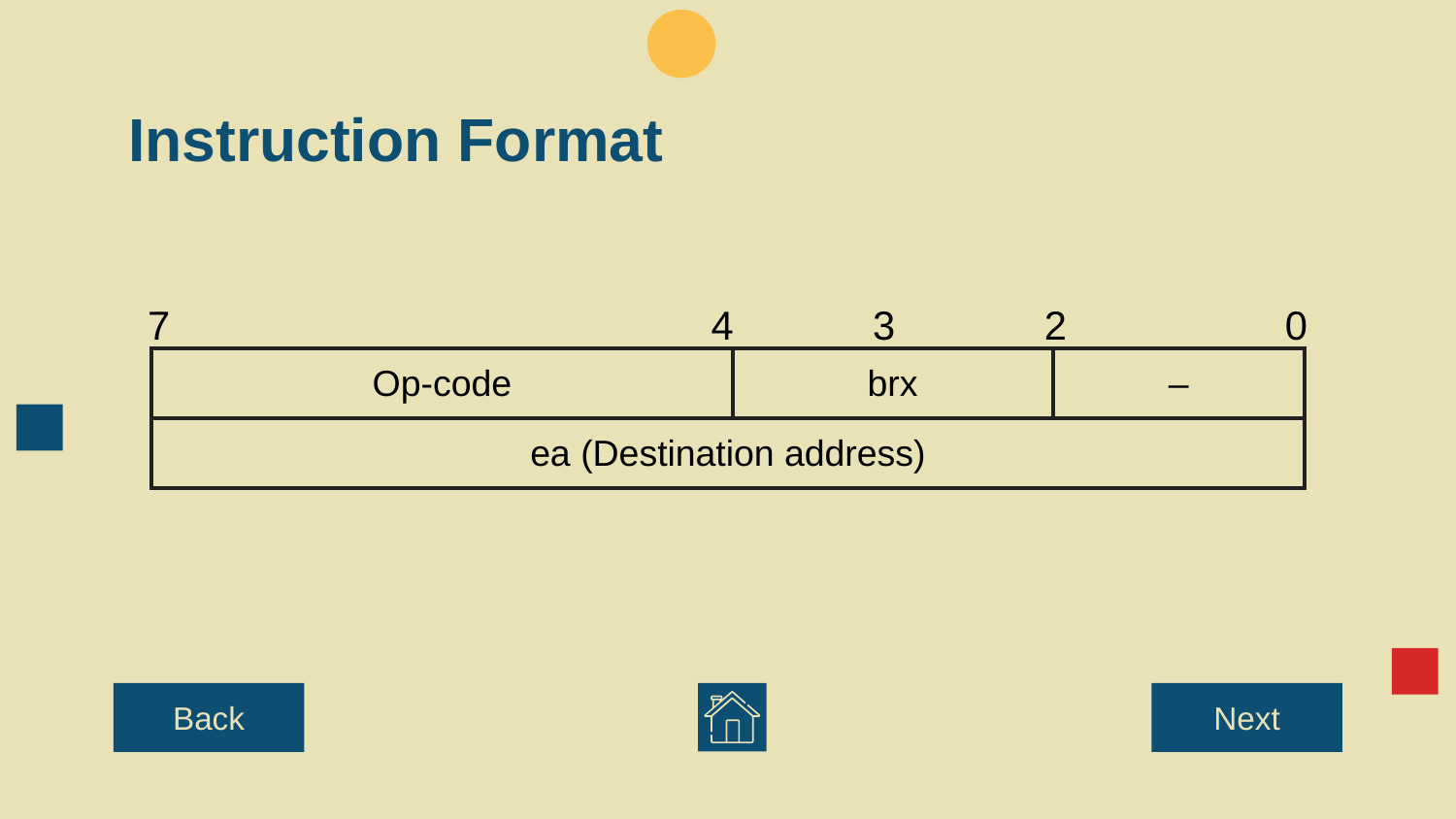

# Instruction Format
7
4
3
2
0
| Op-code | brx | – |
| --- | --- | --- |
| ea (Destination address) |  |  |
Back

Next